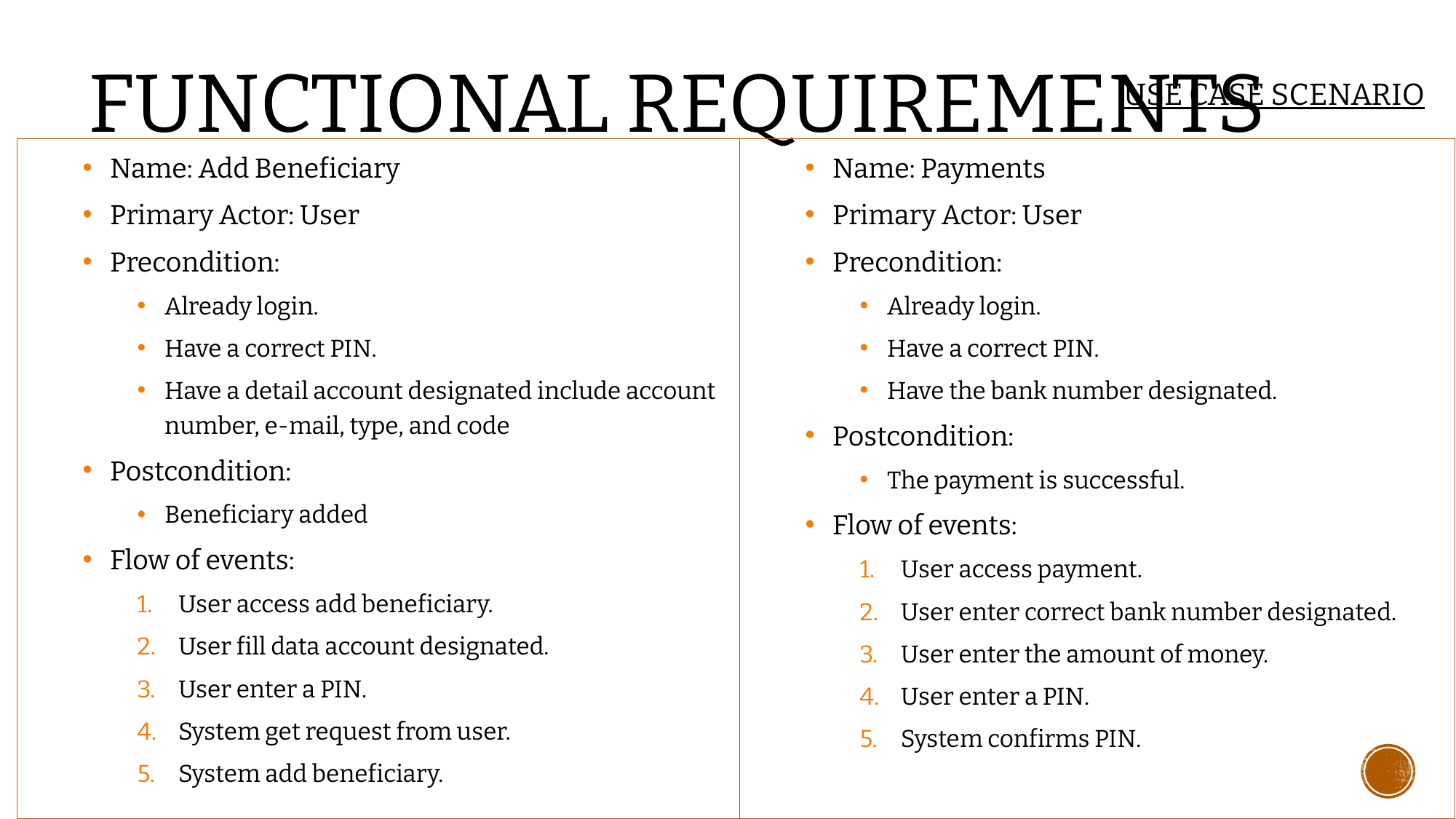

# Functional Requirements
USE CASE SCENARIO
Name: Add Beneficiary
Primary Actor: User
Precondition:
Already login.
Have a correct PIN.
Have a detail account designated include account number, e-mail, type, and code
Postcondition:
Beneficiary added
Flow of events:
User access add beneficiary.
User fill data account designated.
User enter a PIN.
System get request from user.
System add beneficiary.
Name: Payments
Primary Actor: User
Precondition:
Already login.
Have a correct PIN.
Have the bank number designated.
Postcondition:
The payment is successful.
Flow of events:
User access payment.
User enter correct bank number designated.
User enter the amount of money.
User enter a PIN.
System confirms PIN.